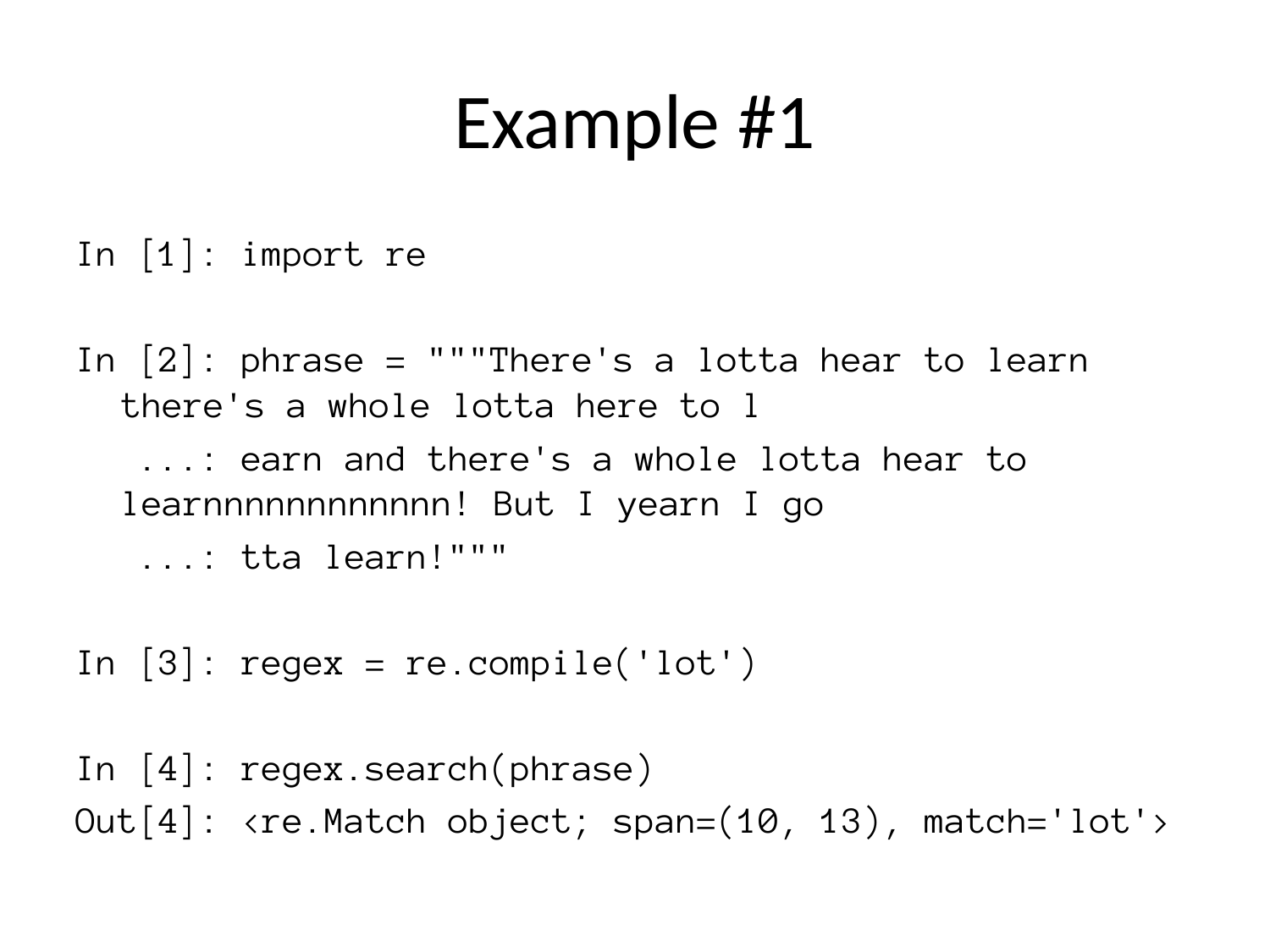

# Example #1
In [1]: import re

In [2]: phrase = """There's a lotta hear to learn there's a whole lotta here to l
   ...: earn and there's a whole lotta hear to learnnnnnnnnnnnn! But I yearn I go
   ...: tta learn!"""

In [3]: regex = re.compile('lot')

In [4]: regex.search(phrase)
Out[4]: <re.Match object; span=(10, 13), match='lot'>